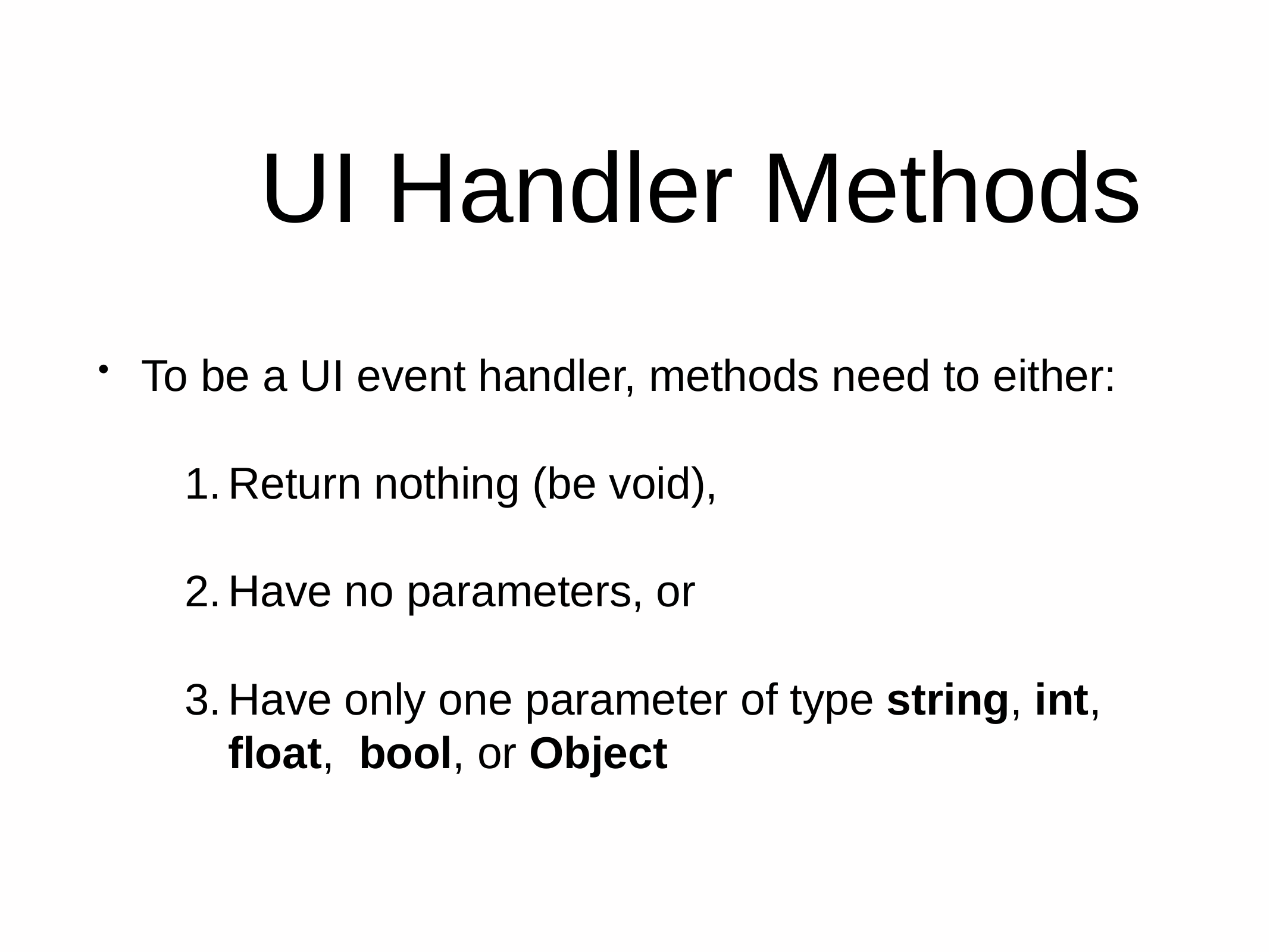

# UI Handler Methods
To be a UI event handler, methods need to either:

Return nothing (be void),

Have no parameters, or

Have only one parameter of type string, int, float,  bool, or Object